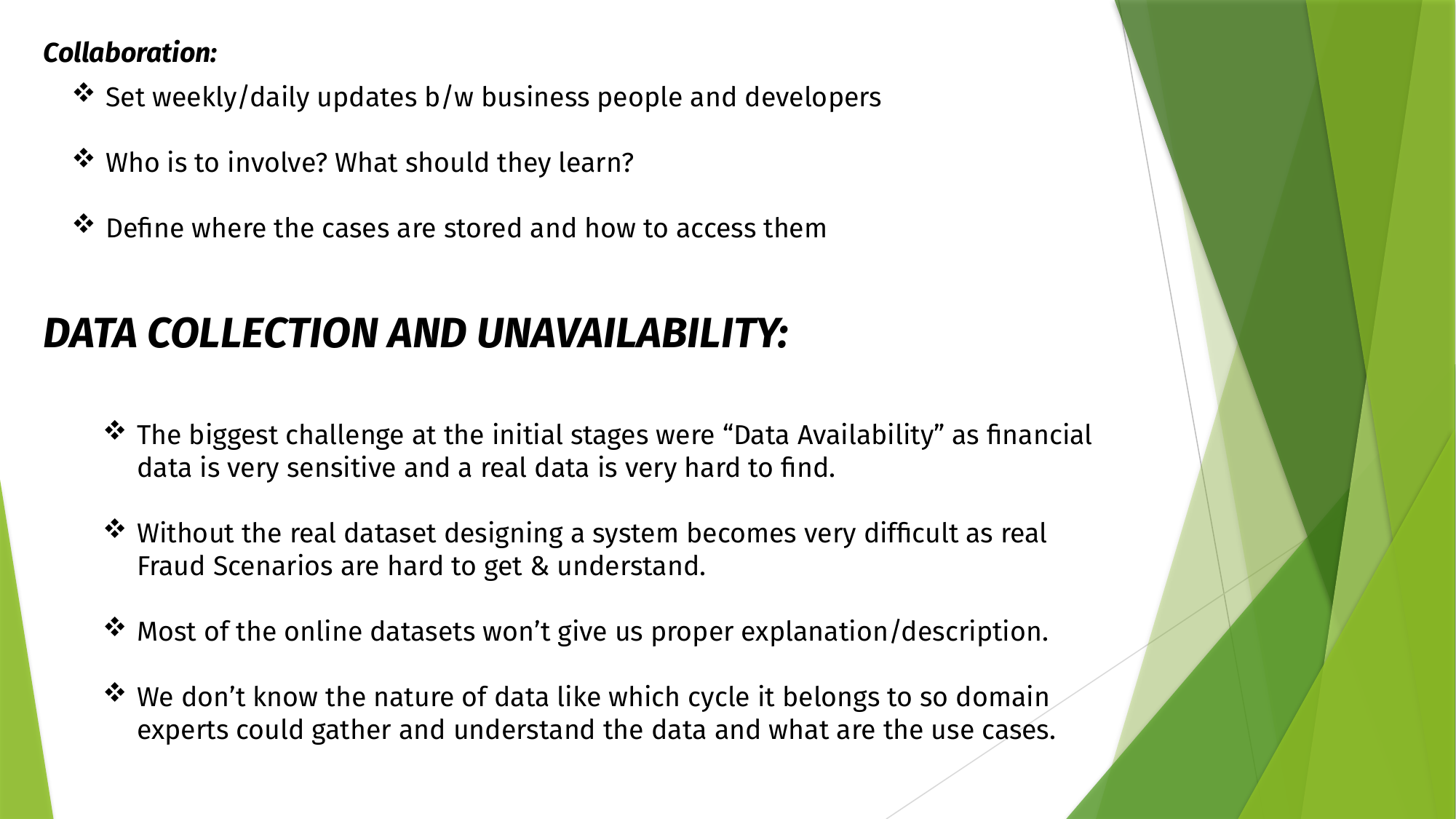

Collaboration:
Set weekly/daily updates b/w business people and developers

Who is to involve? What should they learn?

Define where the cases are stored and how to access them
DATA COLLECTION AND UNAVAILABILITY:
The biggest challenge at the initial stages were “Data Availability” as financial data is very sensitive and a real data is very hard to find.

Without the real dataset designing a system becomes very difficult as real Fraud Scenarios are hard to get & understand.

Most of the online datasets won’t give us proper explanation/description.

We don’t know the nature of data like which cycle it belongs to so domain experts could gather and understand the data and what are the use cases.